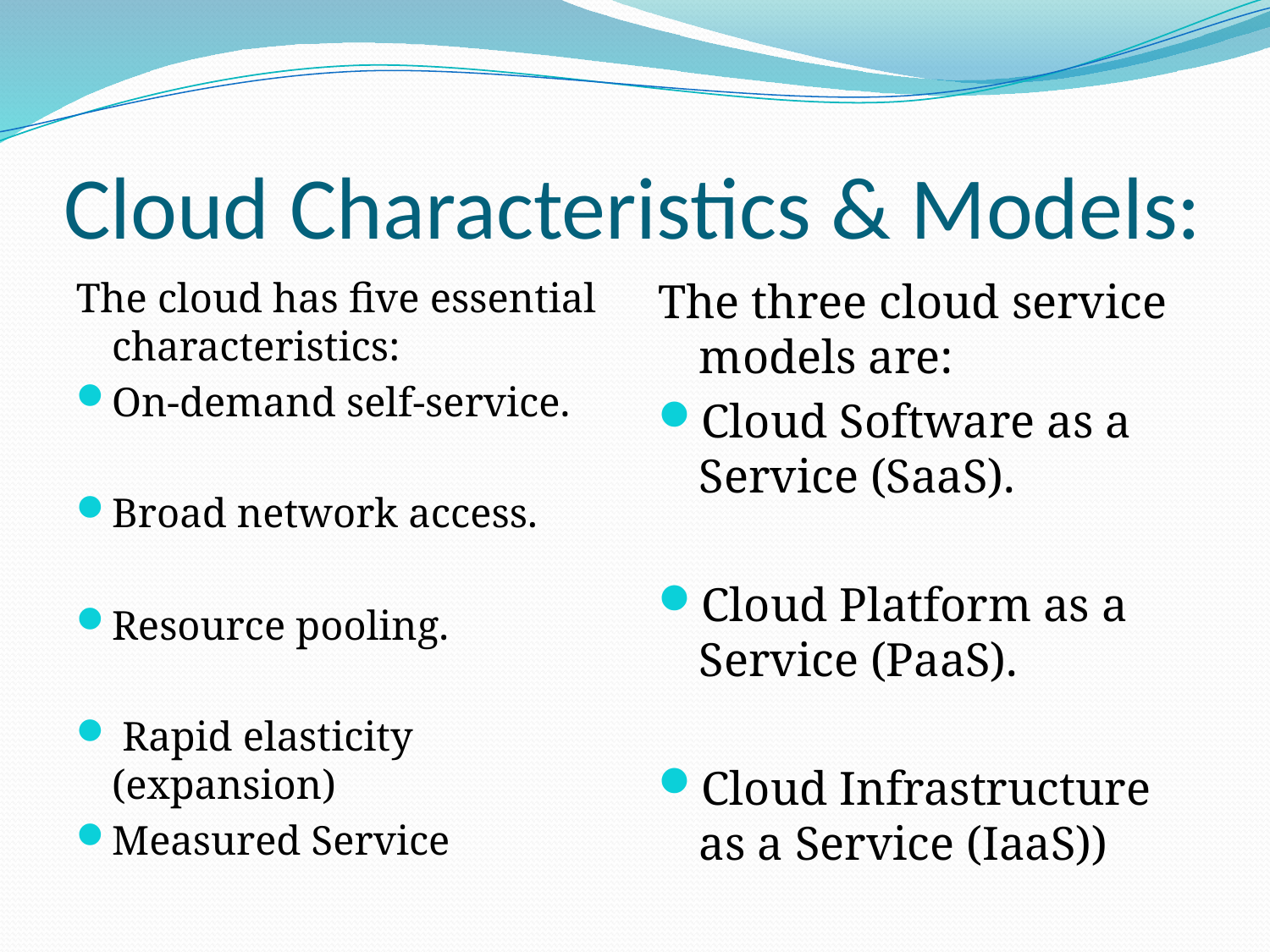

# Cloud Characteristics & Models:
The cloud has five essential characteristics:
On-demand self-service.

Broad network access.

Resource pooling.

 Rapid elasticity (expansion)
Measured Service
The three cloud service models are:
Cloud Software as a Service (SaaS).

Cloud Platform as a Service (PaaS).

Cloud Infrastructure as a Service (IaaS))